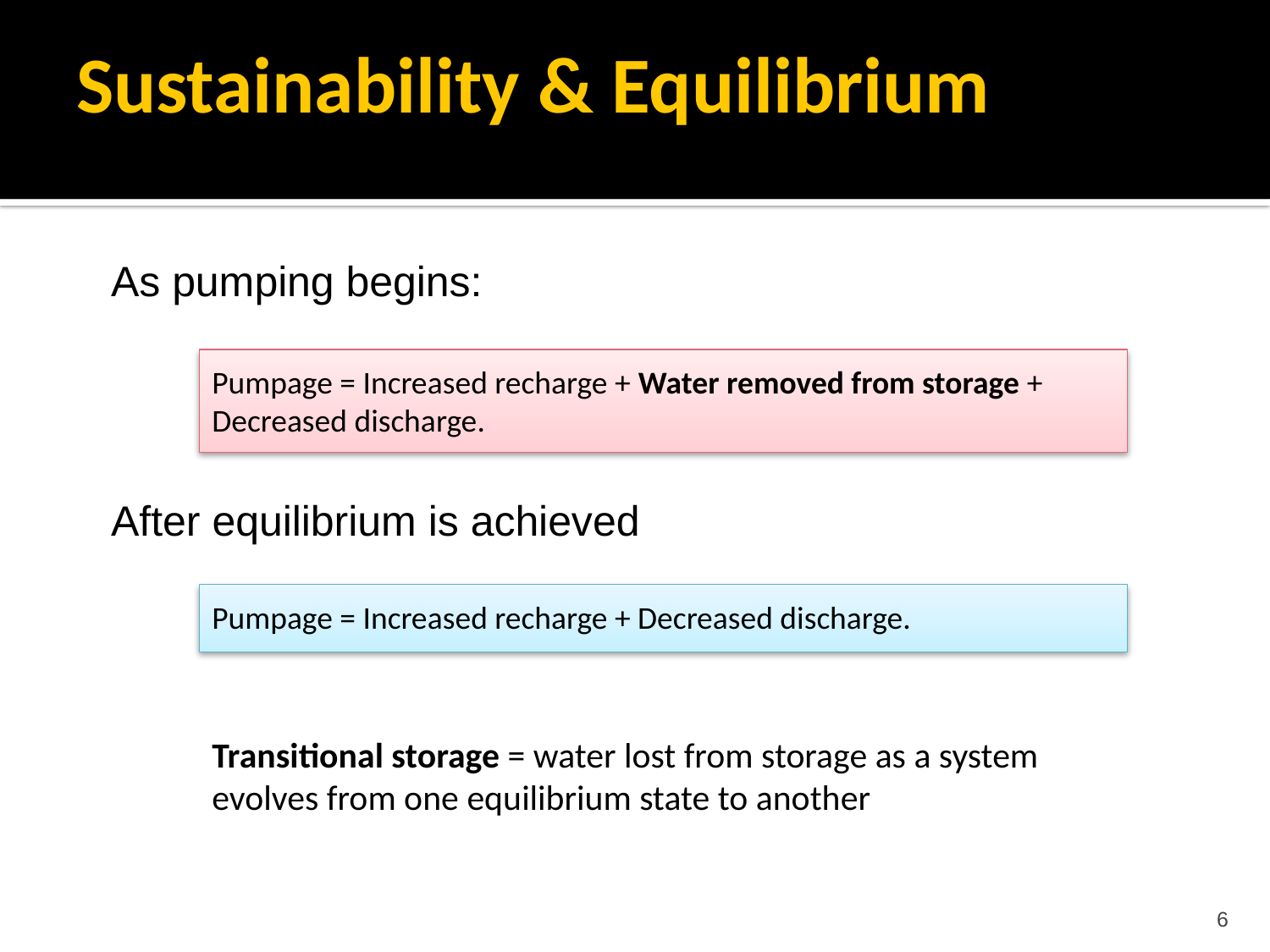

# Sustainability & Equilibrium
As pumping begins:
Pumpage = Increased recharge + Water removed from storage + Decreased discharge.
After equilibrium is achieved
Pumpage = Increased recharge + Decreased discharge.
Transitional storage = water lost from storage as a system evolves from one equilibrium state to another
6